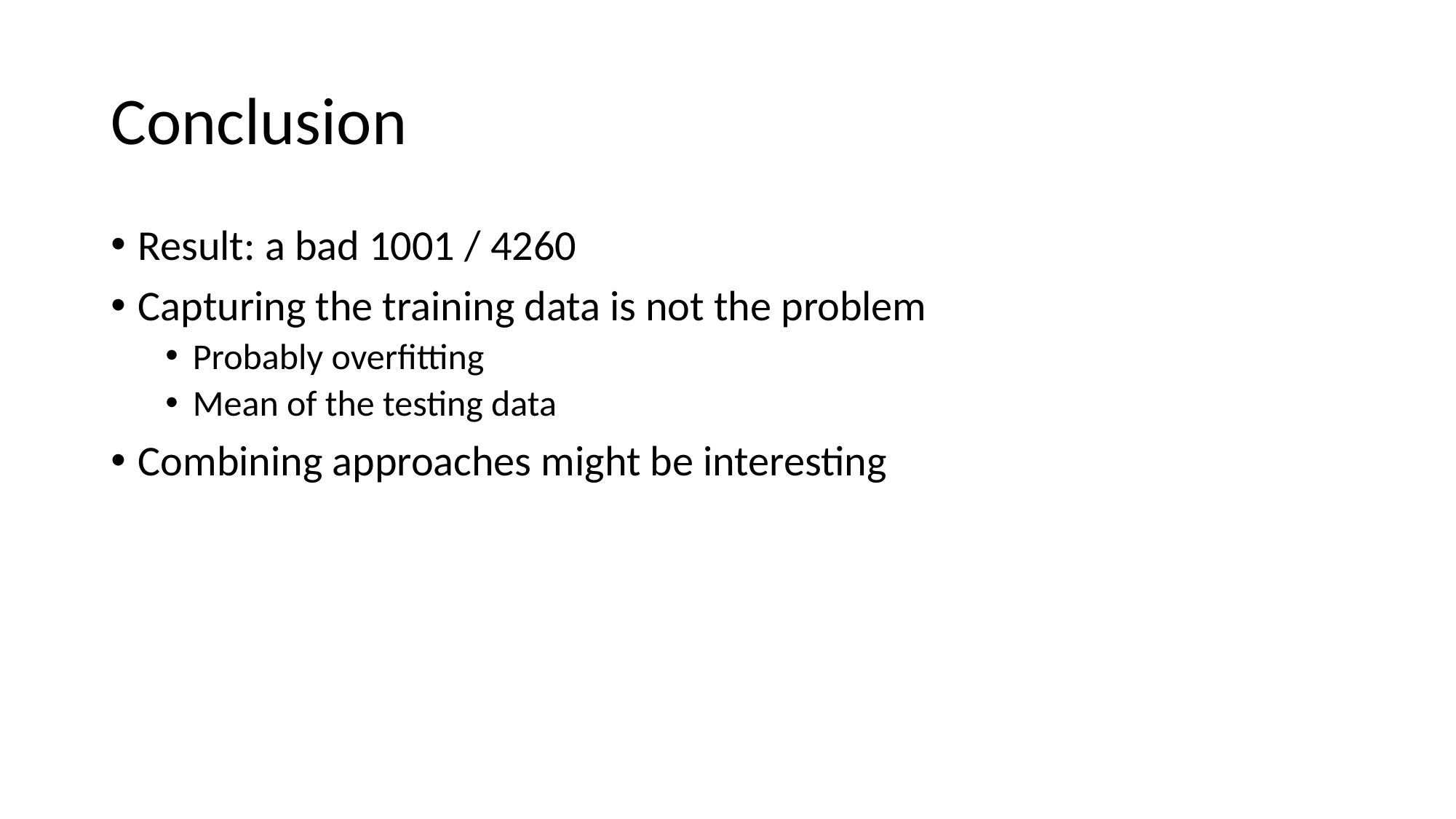

# Conclusion
Result: a bad 1001 / 4260
Capturing the training data is not the problem
Probably overfitting
Mean of the testing data
Combining approaches might be interesting